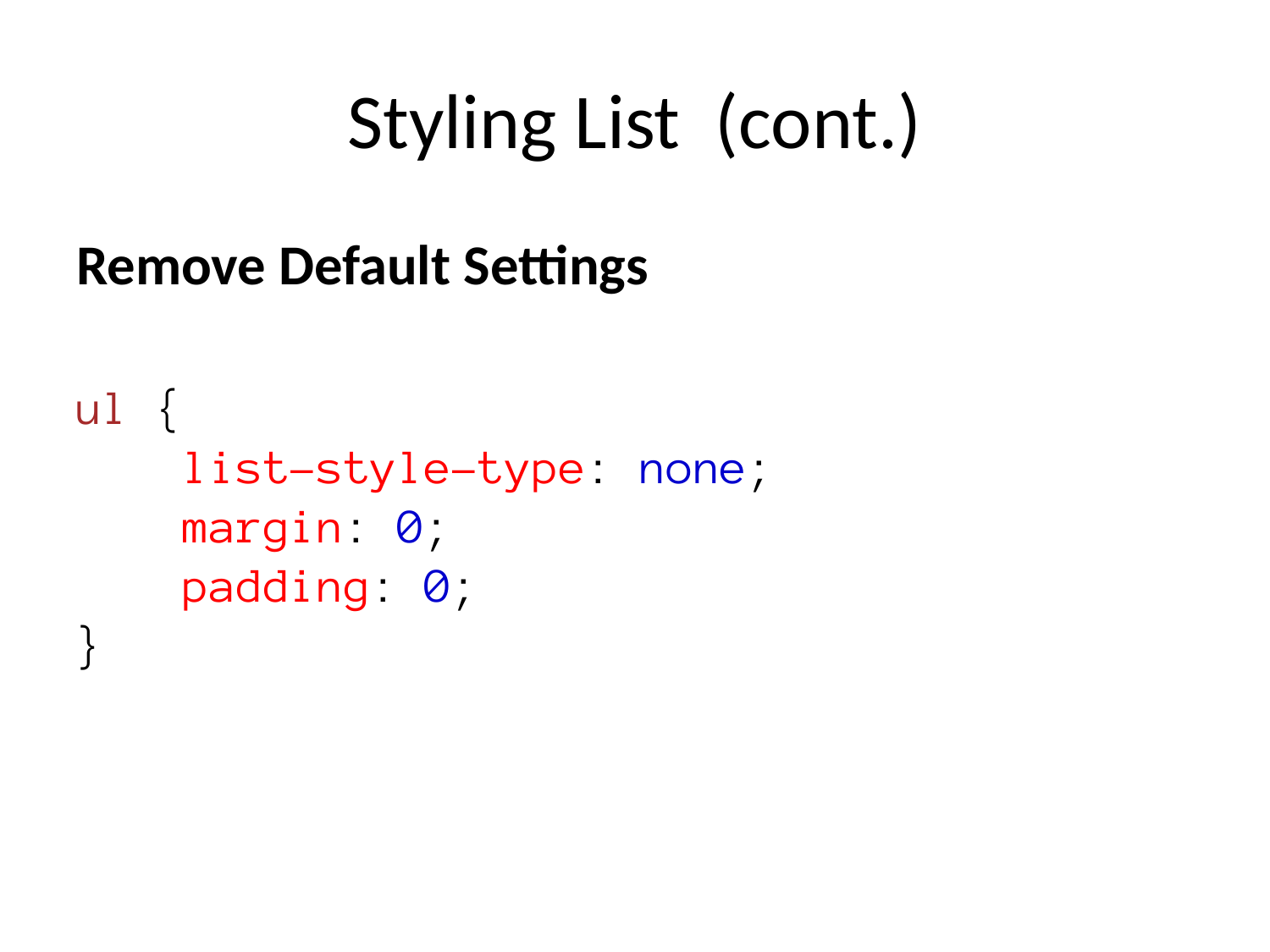

# Styling List  (cont.)
Remove Default Settings

ul {
    list-style-type: none;
    margin: 0;
    padding: 0;
}